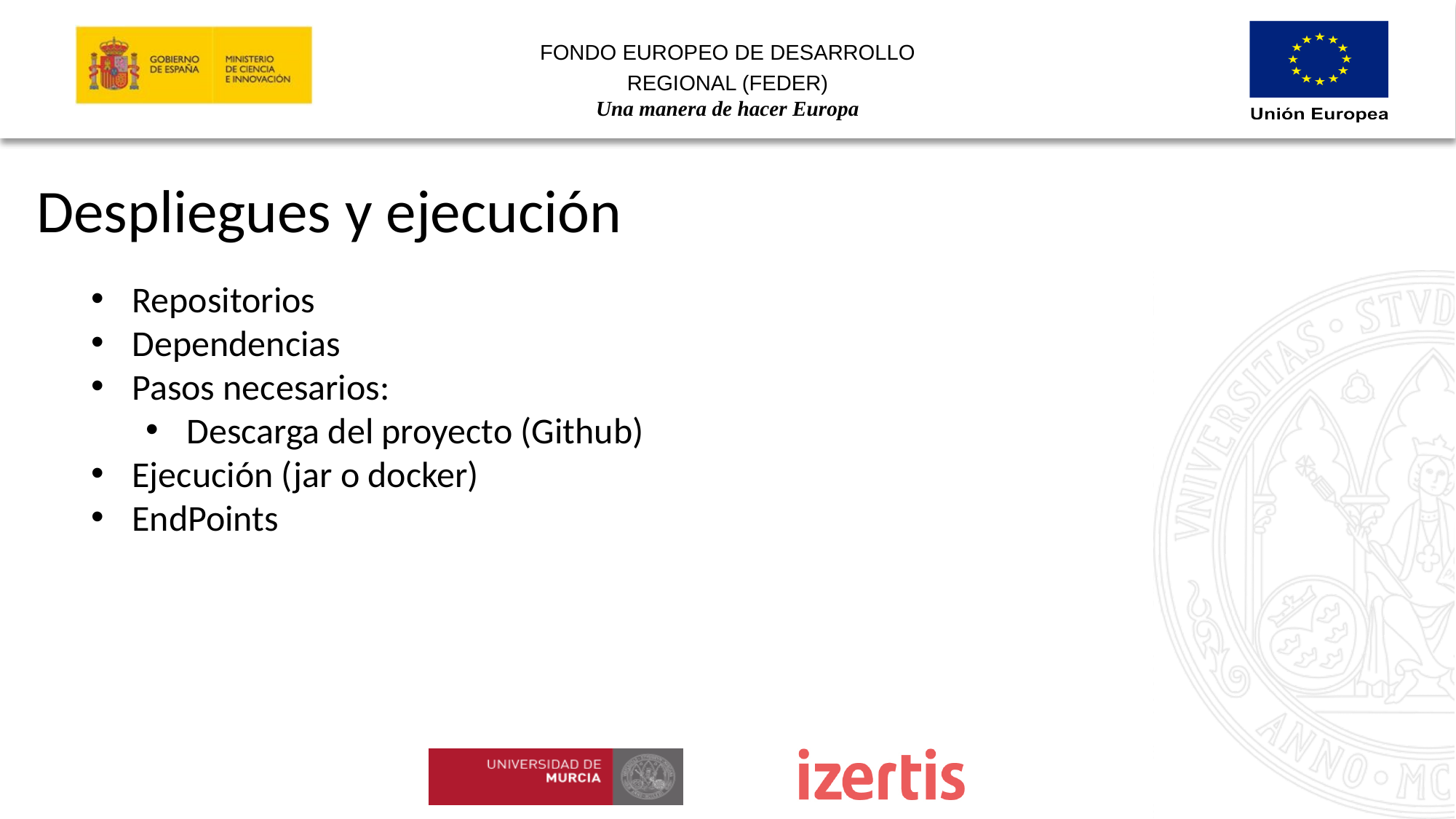

Despliegues y ejecución
Repositorios
Dependencias
Pasos necesarios:
Descarga del proyecto (Github)
Ejecución (jar o docker)
EndPoints